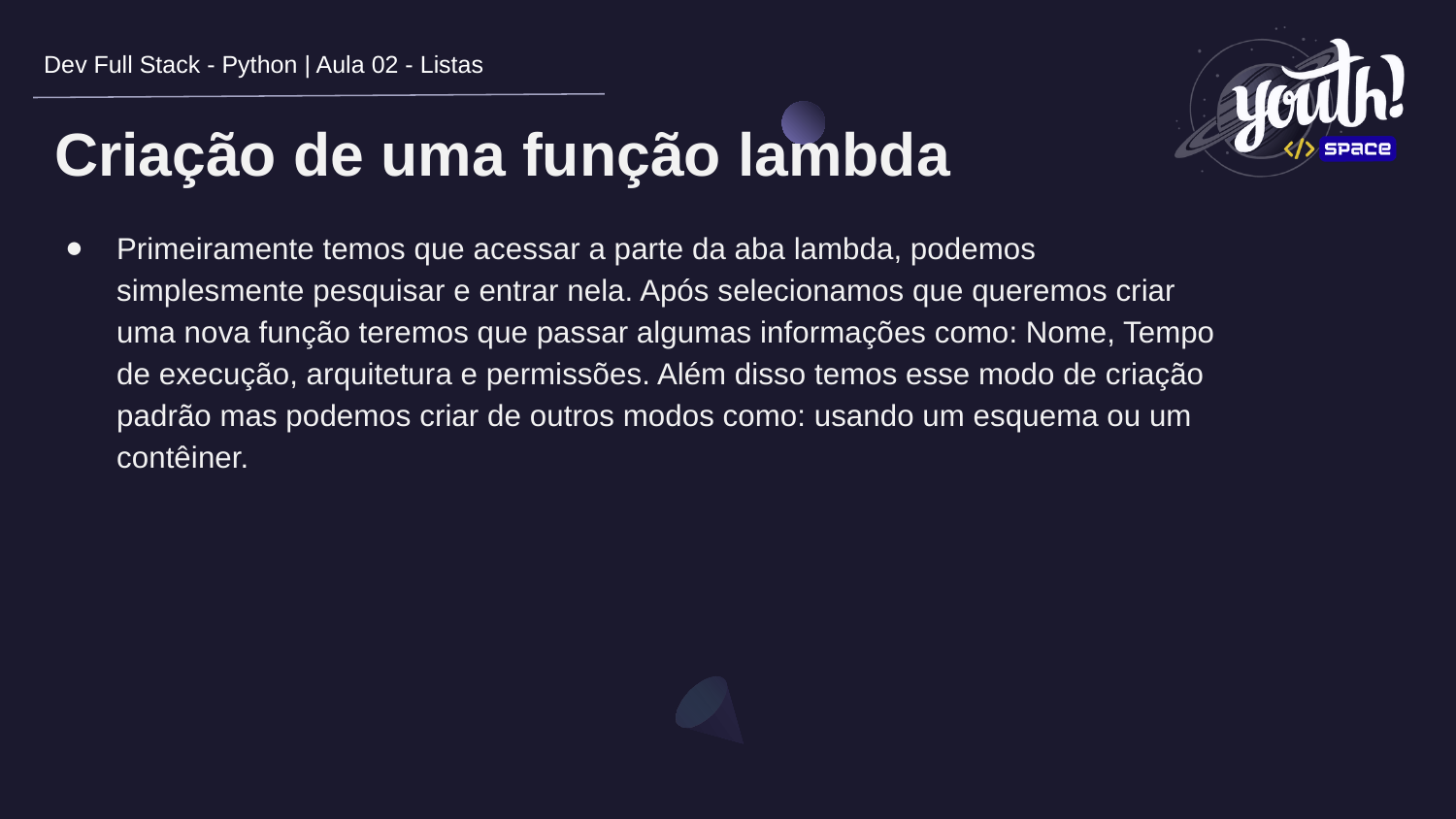

Dev Full Stack - Python | Aula 02 - Listas
# Criação de uma função lambda
Primeiramente temos que acessar a parte da aba lambda, podemos simplesmente pesquisar e entrar nela. Após selecionamos que queremos criar uma nova função teremos que passar algumas informações como: Nome, Tempo de execução, arquitetura e permissões. Além disso temos esse modo de criação padrão mas podemos criar de outros modos como: usando um esquema ou um contêiner.